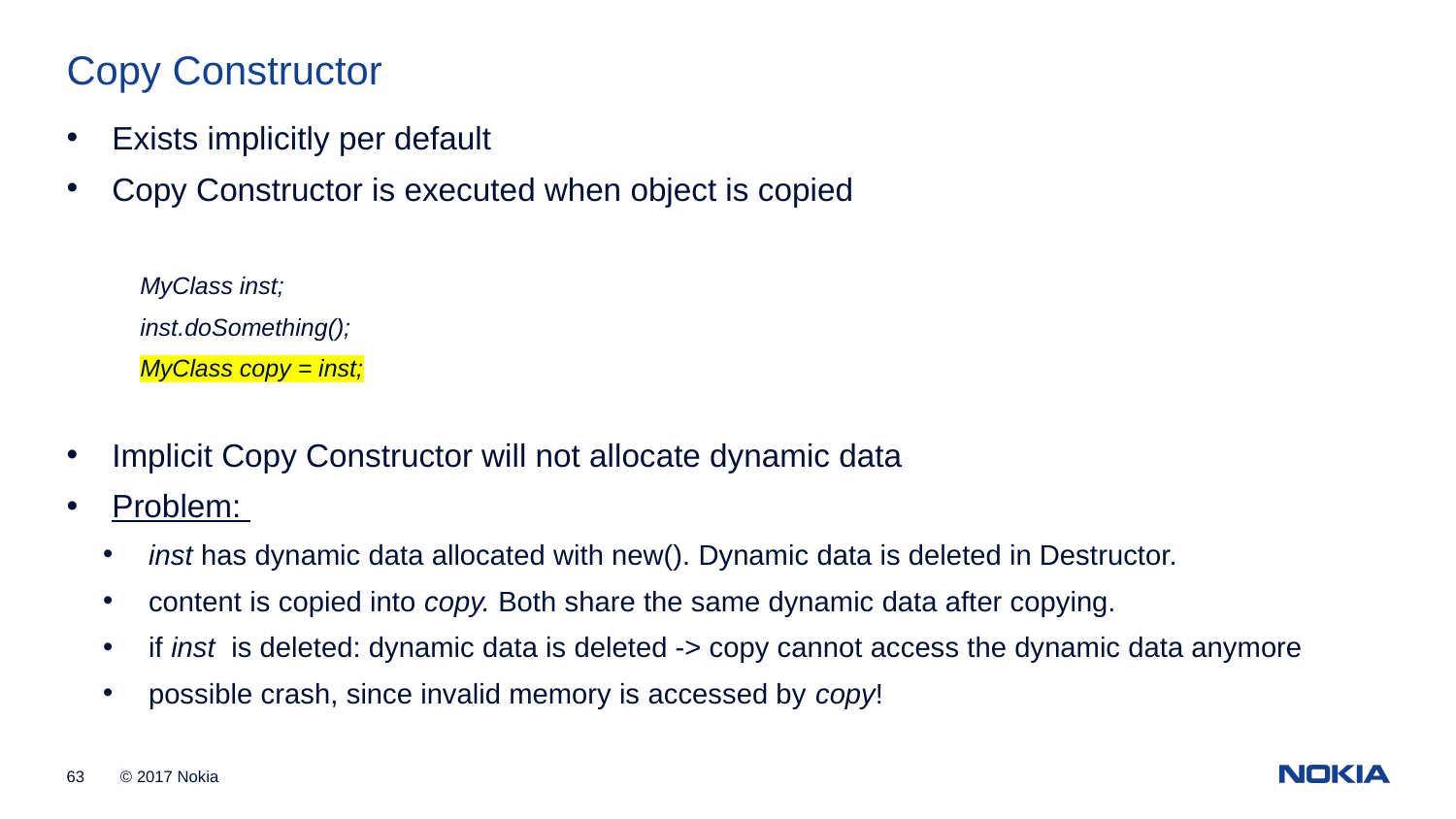

Copy Constructor
Exists implicitly per default
Copy Constructor is executed when object is copied

MyClass inst;
inst.doSomething();
MyClass copy = inst;

Implicit Copy Constructor will not allocate dynamic data
Problem:
inst has dynamic data allocated with new(). Dynamic data is deleted in Destructor.
content is copied into copy. Both share the same dynamic data after copying.
if inst  is deleted: dynamic data is deleted -> copy cannot access the dynamic data anymore
possible crash, since invalid memory is accessed by copy!